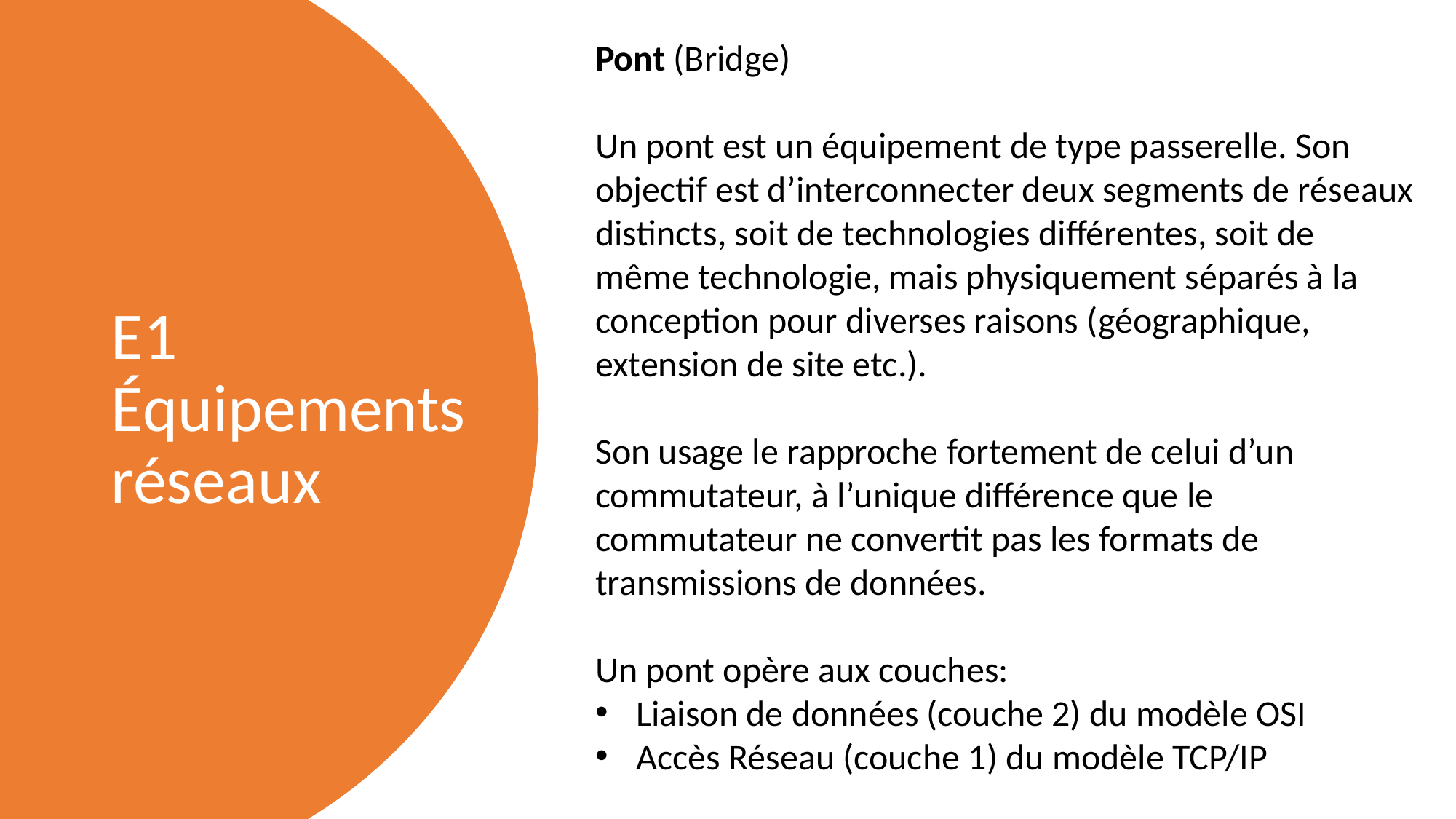

Pont (Bridge)

Un pont est un équipement de type passerelle. Son objectif est d’interconnecter deux segments de réseaux distincts, soit de technologies différentes, soit de même technologie, mais physiquement séparés à la conception pour diverses raisons (géographique, extension de site etc.).

Son usage le rapproche fortement de celui d’un commutateur, à l’unique différence que le commutateur ne convertit pas les formats de transmissions de données.
Un pont opère aux couches:
Liaison de données (couche 2) du modèle OSI
Accès Réseau (couche 1) du modèle TCP/IP
# E1 Équipements réseaux